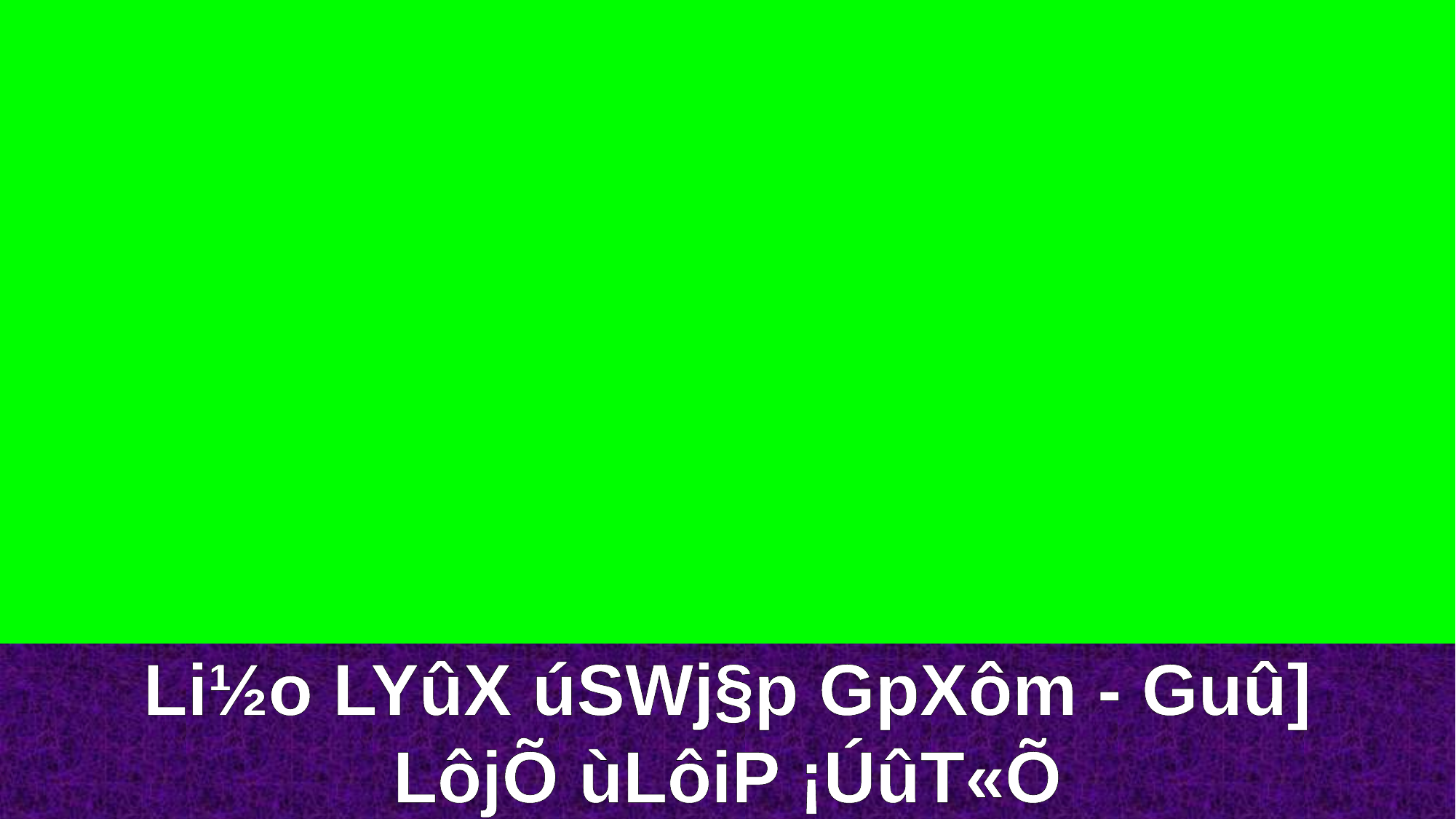

Li½o LYûX úSWj§p GpXôm - Guû]
LôjÕ ùLôiP ¡ÚûT«Õ